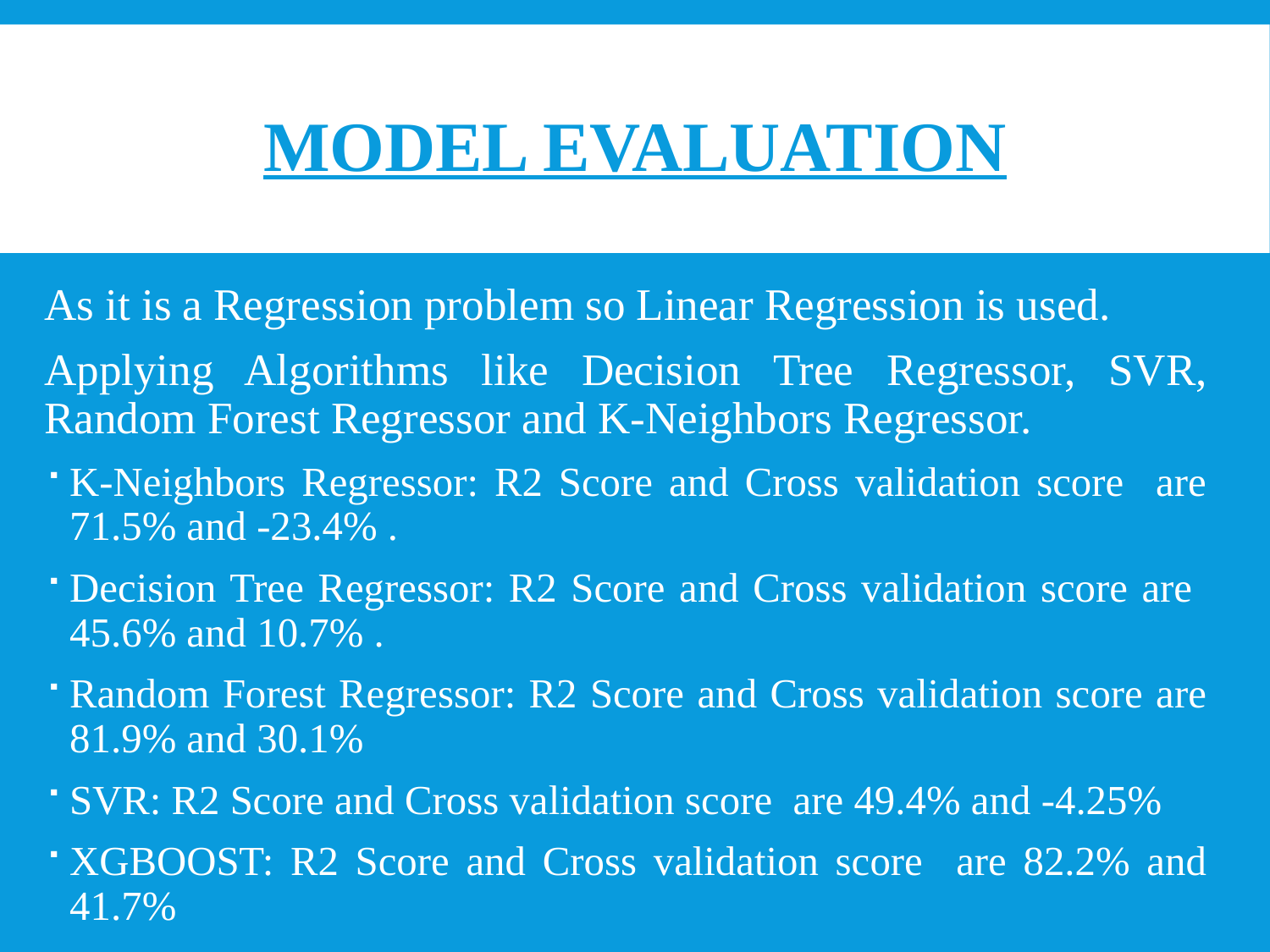

# Model Evaluation
As it is a Regression problem so Linear Regression is used.
Applying Algorithms like Decision Tree Regressor, SVR, Random Forest Regressor and K-Neighbors Regressor.
K-Neighbors Regressor: R2 Score and Cross validation score  are 71.5% and -23.4% .
Decision Tree Regressor: R2 Score and Cross validation score are  45.6% and 10.7% .
Random Forest Regressor: R2 Score and Cross validation score are 81.9% and 30.1%
SVR: R2 Score and Cross validation score  are 49.4% and -4.25%
XGBOOST: R2 Score and Cross validation score  are 82.2% and 41.7%